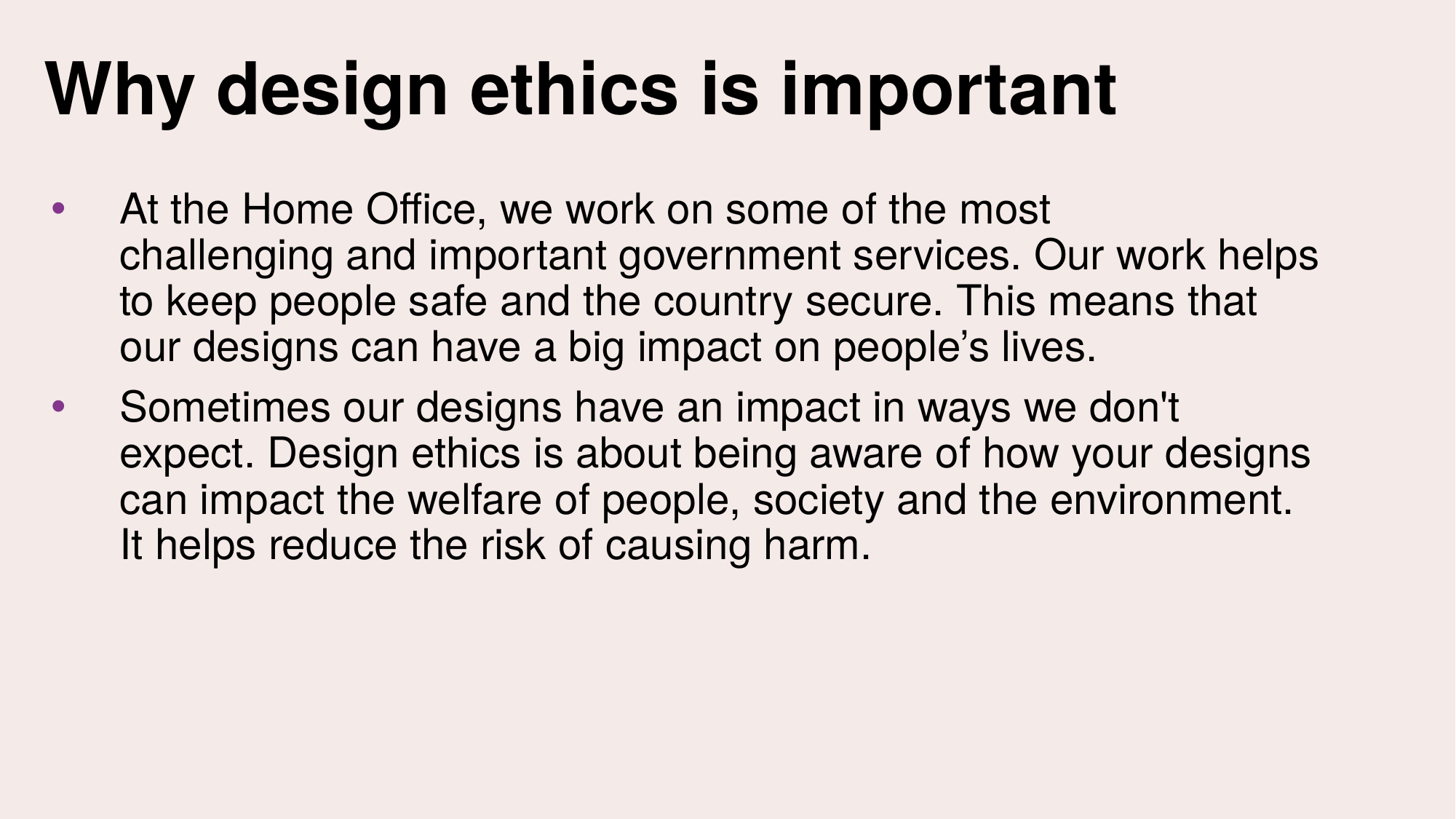

# Why design ethics is important
At the Home Office, we work on some of the most challenging and important government services. Our work helps to keep people safe and the country secure. This means that our designs can have a big impact on people’s lives.
Sometimes our designs have an impact in ways we don't expect. Design ethics is about being aware of how your designs can impact the welfare of people, society and the environment. It helps reduce the risk of causing harm.

2